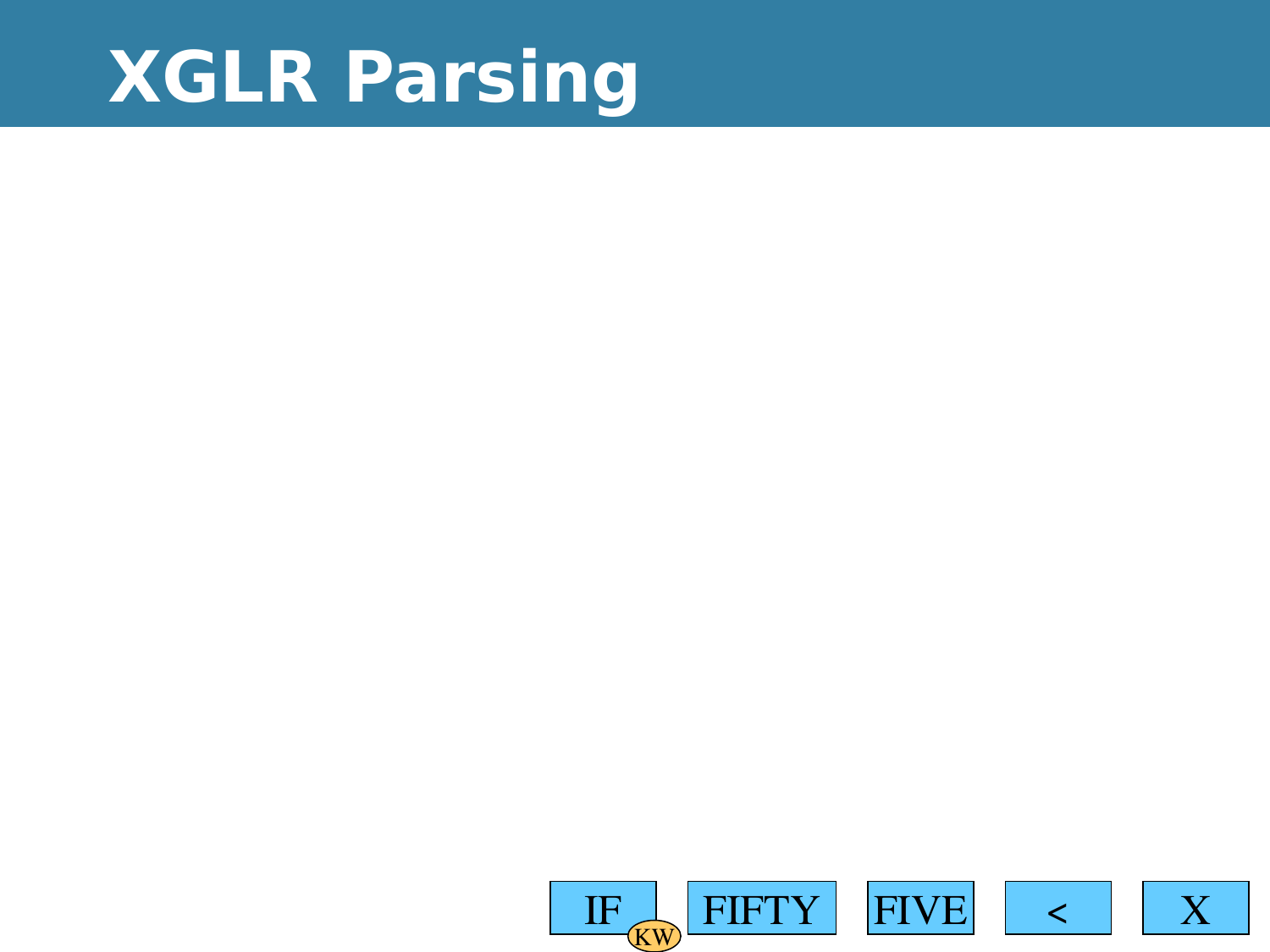

# XGLR Parsing
IF
FIFTY
FIVE
<
X
KW